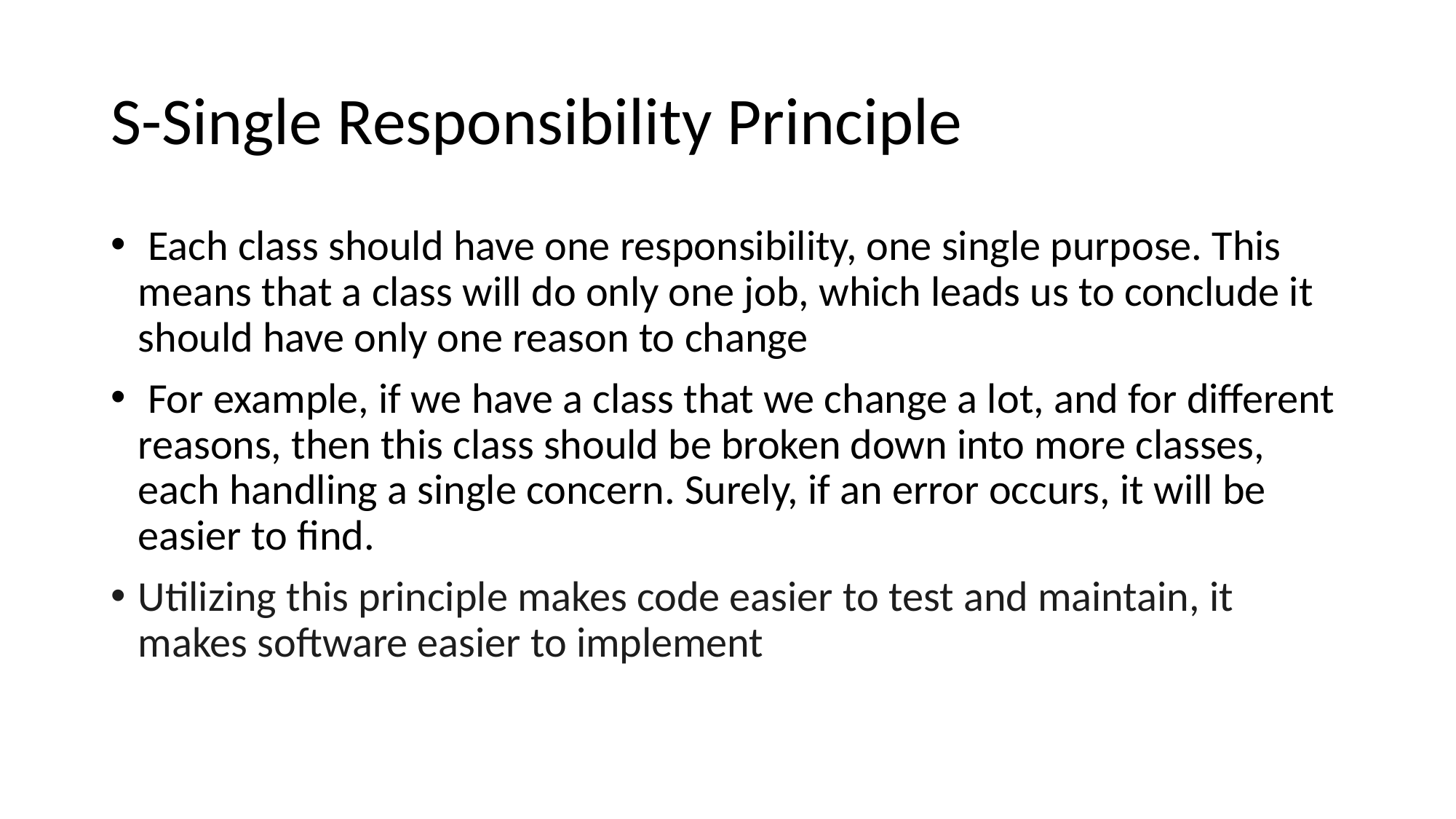

# S-Single Responsibility Principle
 Each class should have one responsibility, one single purpose. This means that a class will do only one job, which leads us to conclude it should have only one reason to change
 For example, if we have a class that we change a lot, and for different reasons, then this class should be broken down into more classes, each handling a single concern. Surely, if an error occurs, it will be easier to find.
Utilizing this principle makes code easier to test and maintain, it makes software easier to implement